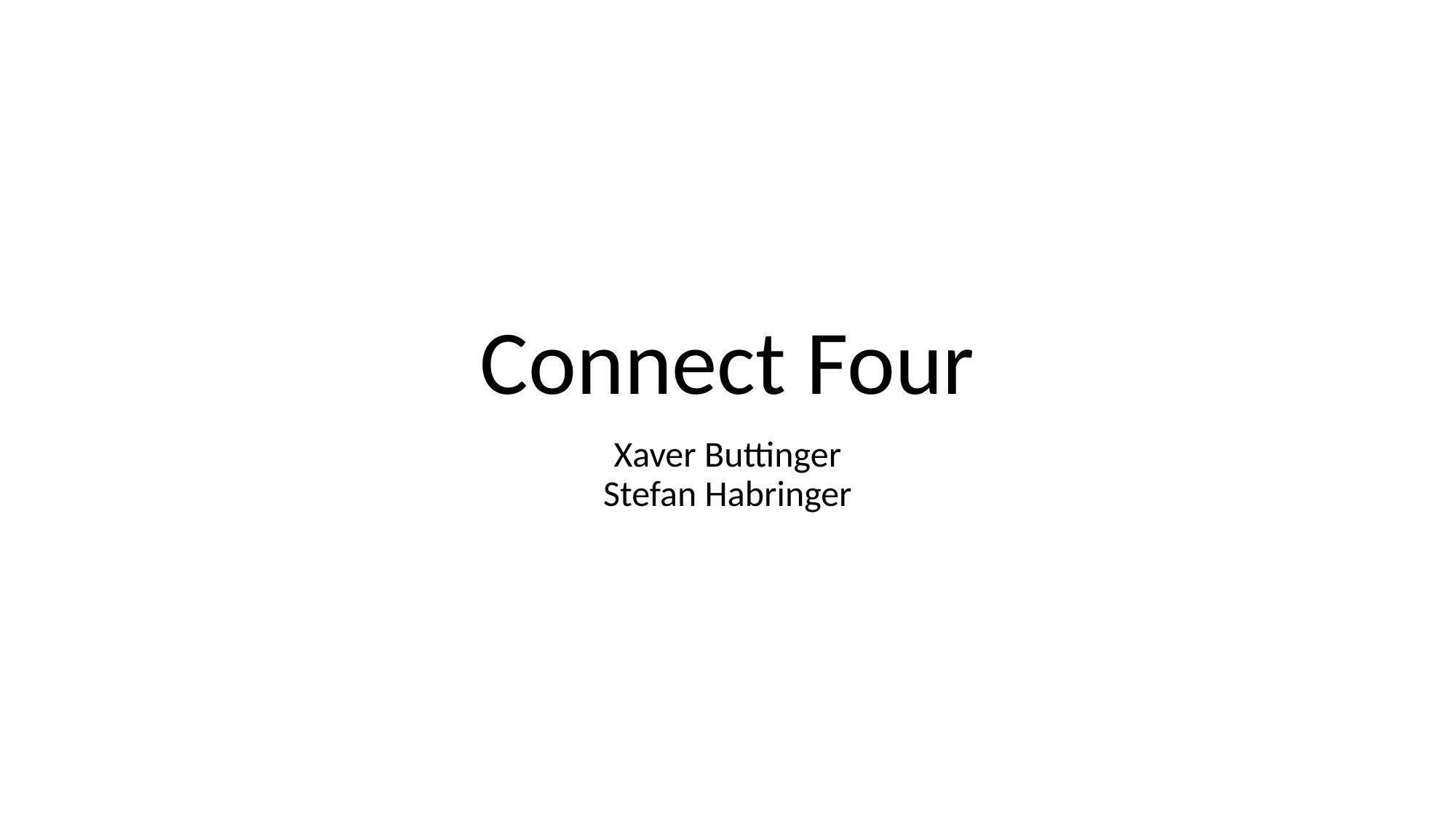

# Connect Four
Xaver Buttinger
Stefan Habringer